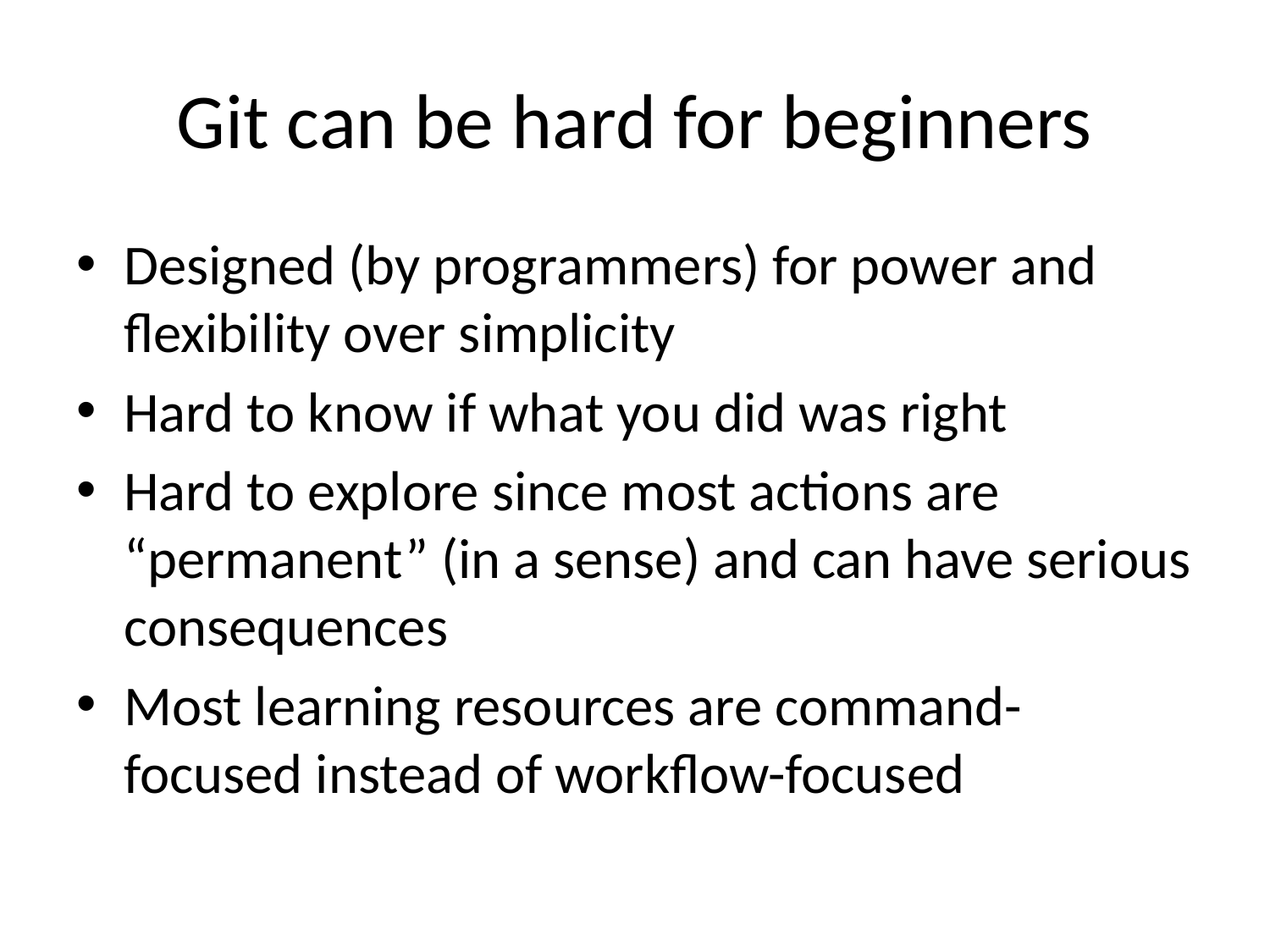

# Git can be hard for beginners
Designed (by programmers) for power and flexibility over simplicity
Hard to know if what you did was right
Hard to explore since most actions are “permanent” (in a sense) and can have serious consequences
Most learning resources are command-focused instead of workflow-focused